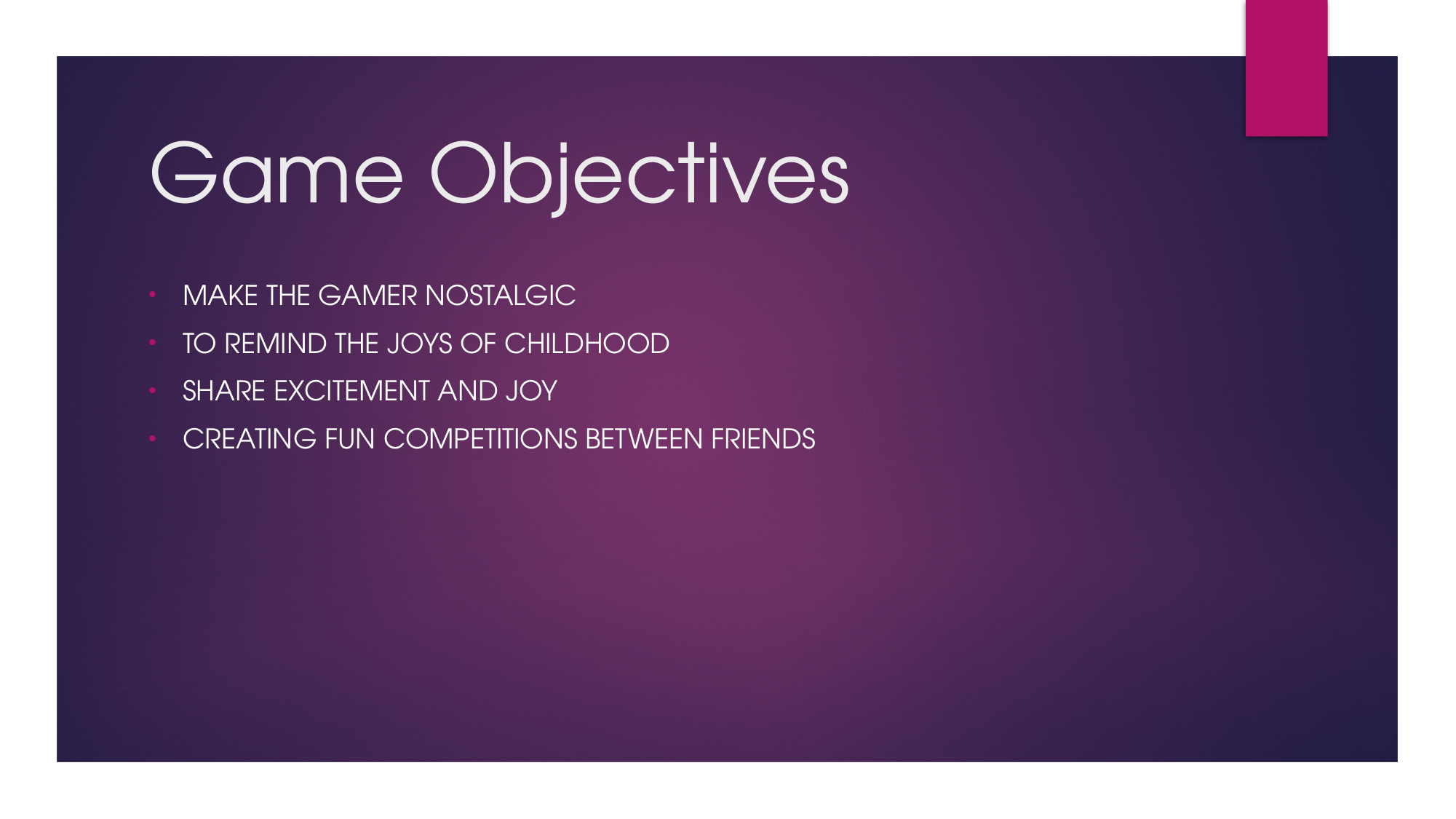

# Game Objectives

Make the gamer nostalgic
To remind the joys of childhood
Share excitement and joy
Creating fun competitions between friends